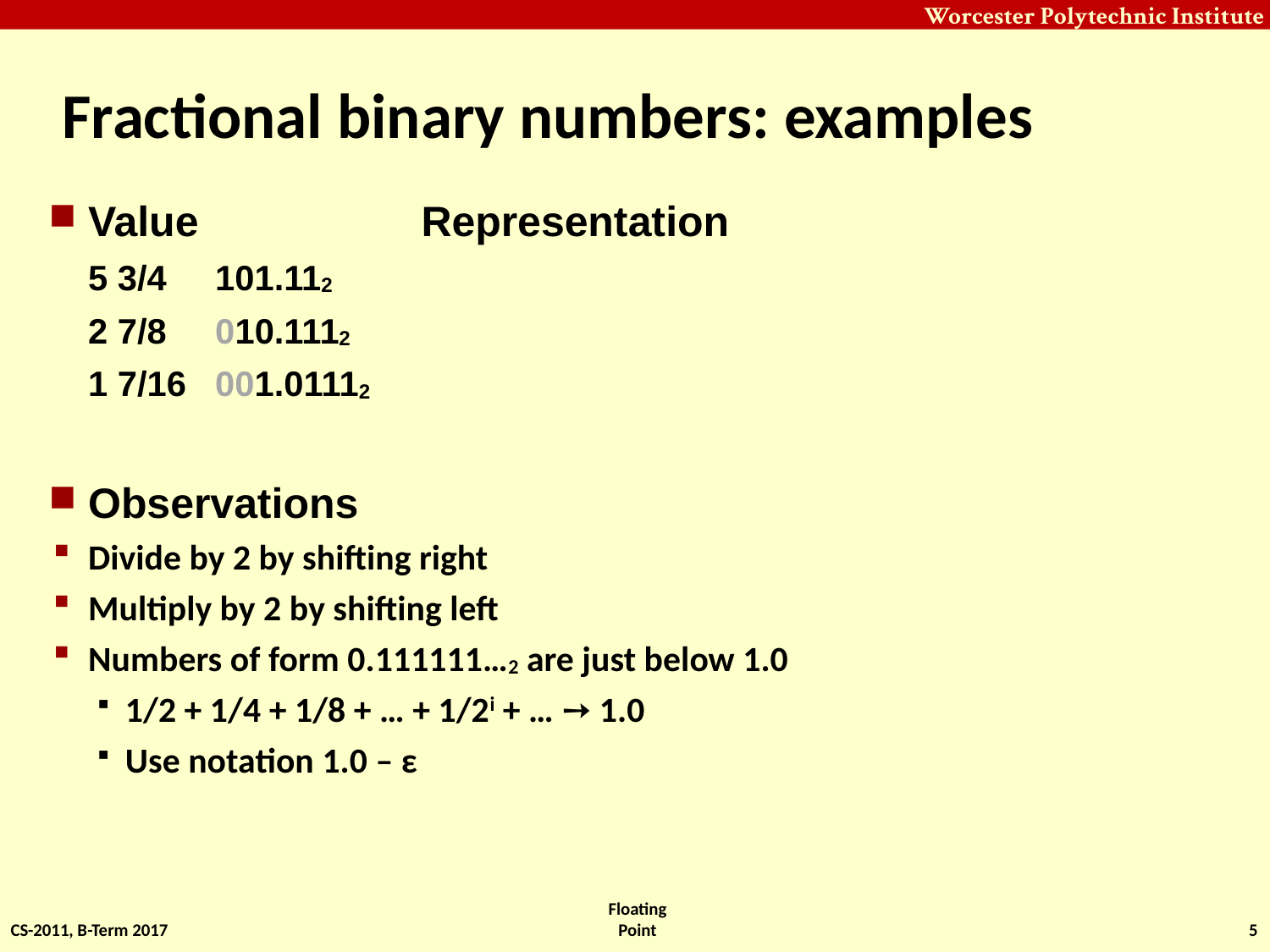

# Fractional binary numbers: examples
Value	Representation
	5 3/4	101.112
 	2 7/8	010.1112
  	1 7/16 	001.01112
Observations
Divide by 2 by shifting right
Multiply by 2 by shifting left
Numbers of form 0.111111…2 are just below 1.0
1/2 + 1/4 + 1/8 + … + 1/2i + … ➙ 1.0
Use notation 1.0 – ε
CS-2011, B-Term 2017
Floating Point
5